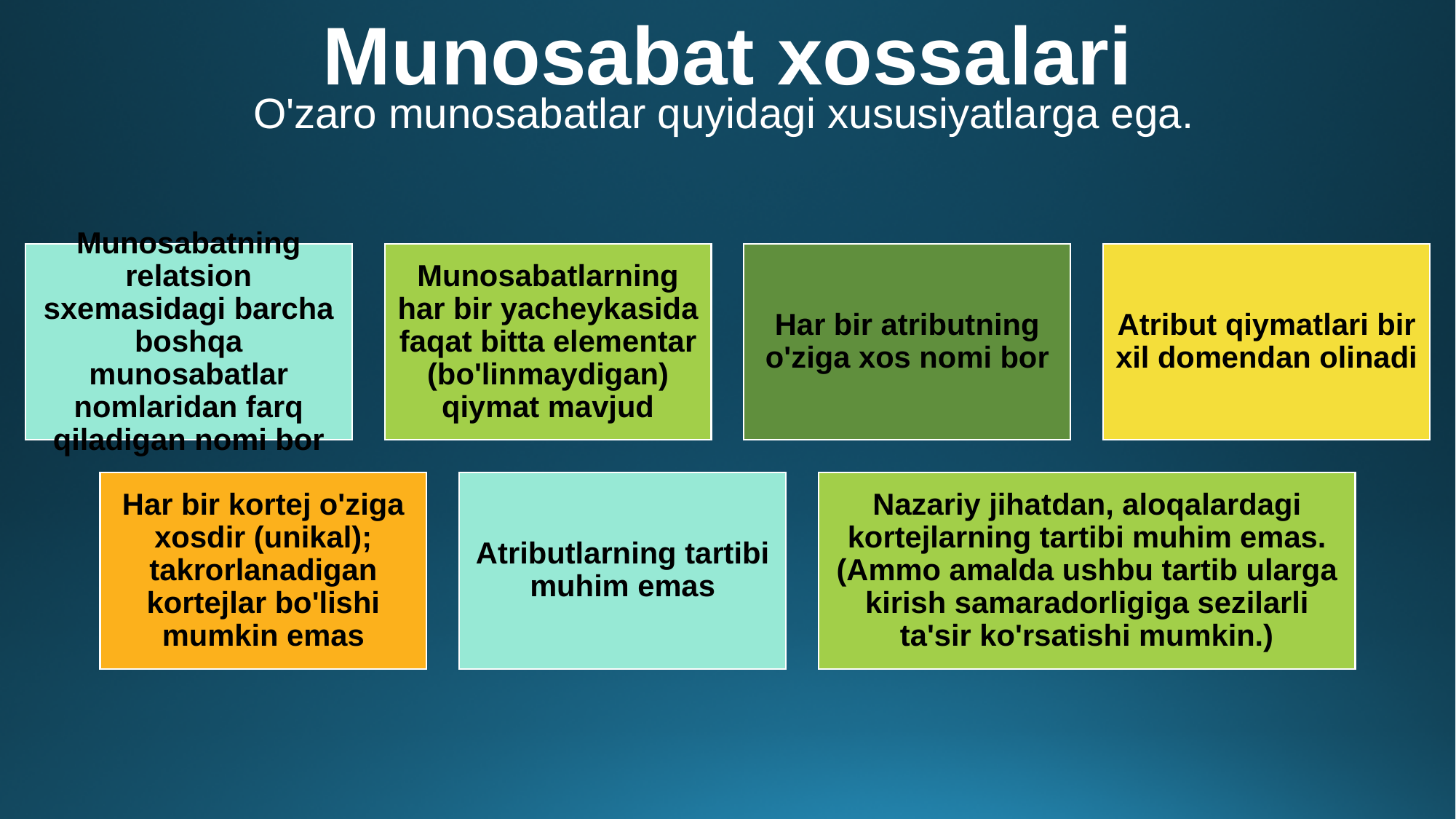

# Munosabat xossalari
	O'zaro munosabatlar quyidagi xususiyatlarga ega.
Munosabatning relatsion sxemasidagi barcha boshqa munosabatlar nomlaridan farq qiladigan nomi bor
Munosabatlarning har bir yacheykasida faqat bitta elementar (bo'linmaydigan) qiymat mavjud
Har bir atributning o'ziga xos nomi bor
Atribut qiymatlari bir xil domendan olinadi
Har bir kortej o'ziga xosdir (unikal); takrorlanadigan kortejlar bo'lishi mumkin emas
Atributlarning tartibi muhim emas
Nazariy jihatdan, aloqalardagi kortejlarning tartibi muhim emas. (Ammo amalda ushbu tartib ularga kirish samaradorligiga sezilarli ta'sir ko'rsatishi mumkin.)